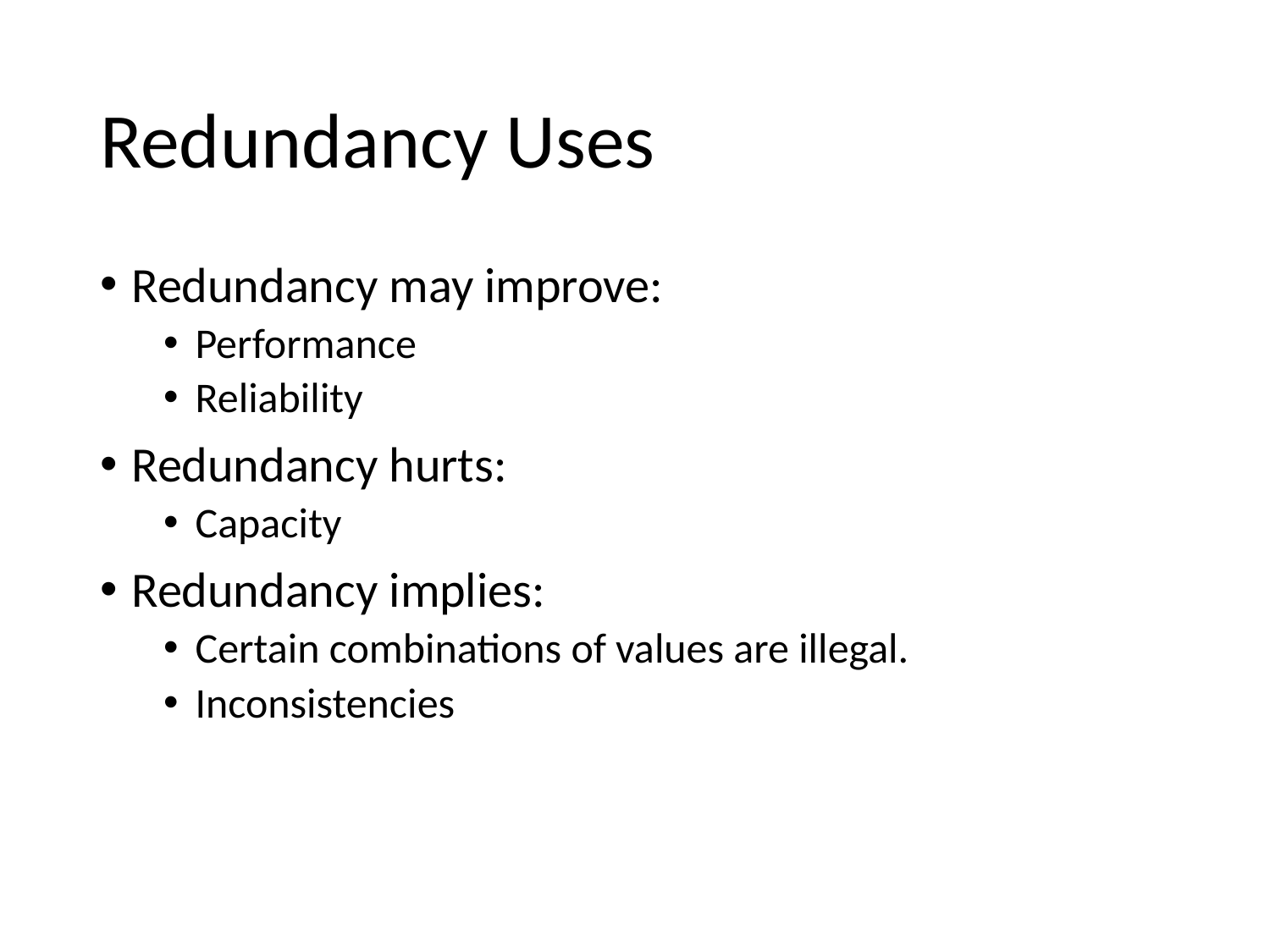

# Redundancy Uses
Redundancy may improve:
Performance
Reliability
Redundancy hurts:
Capacity
Redundancy implies:
Certain combinations of values are illegal.
Inconsistencies